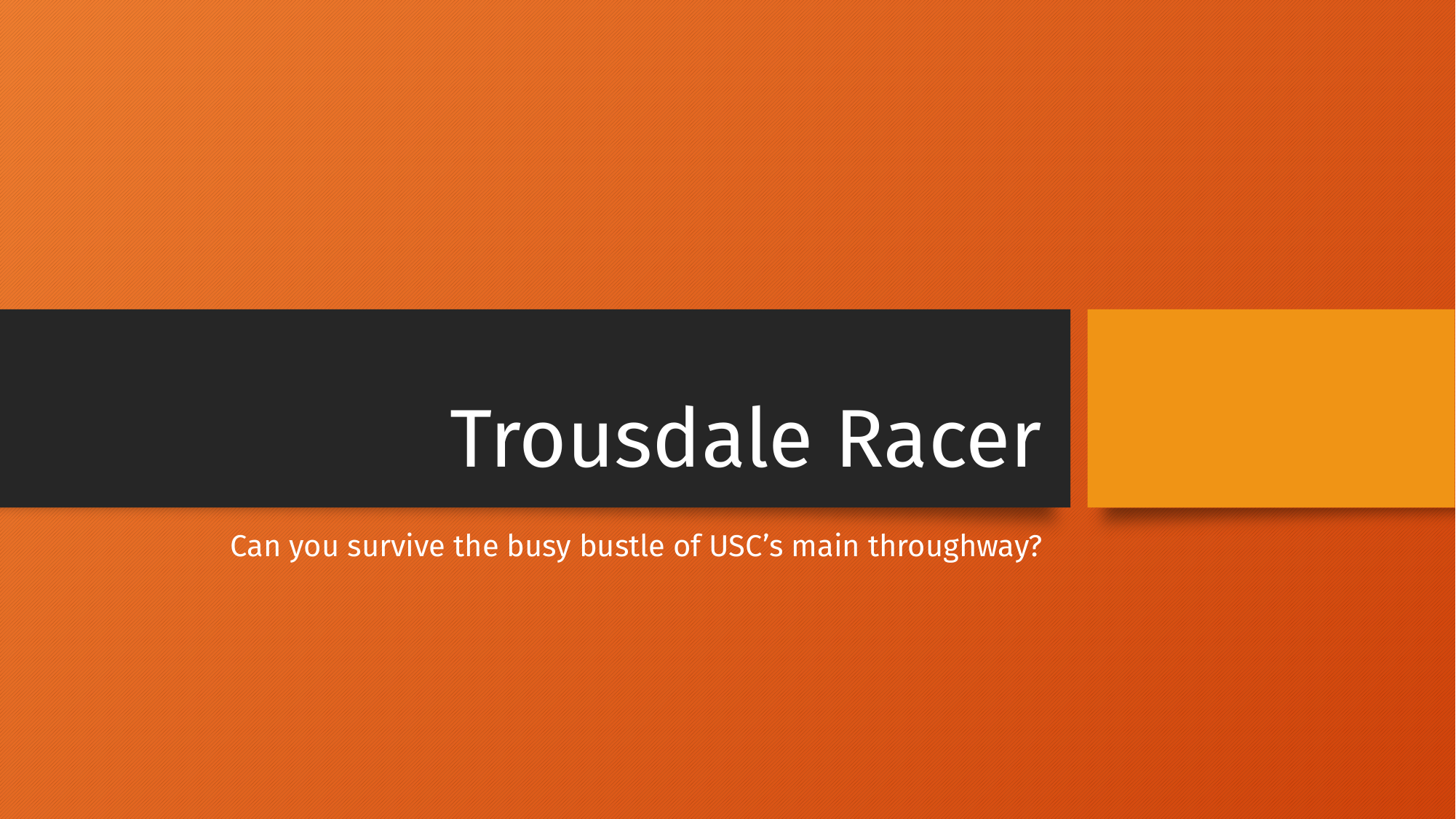

# Trousdale Racer
Can you survive the busy bustle of USC’s main throughway?